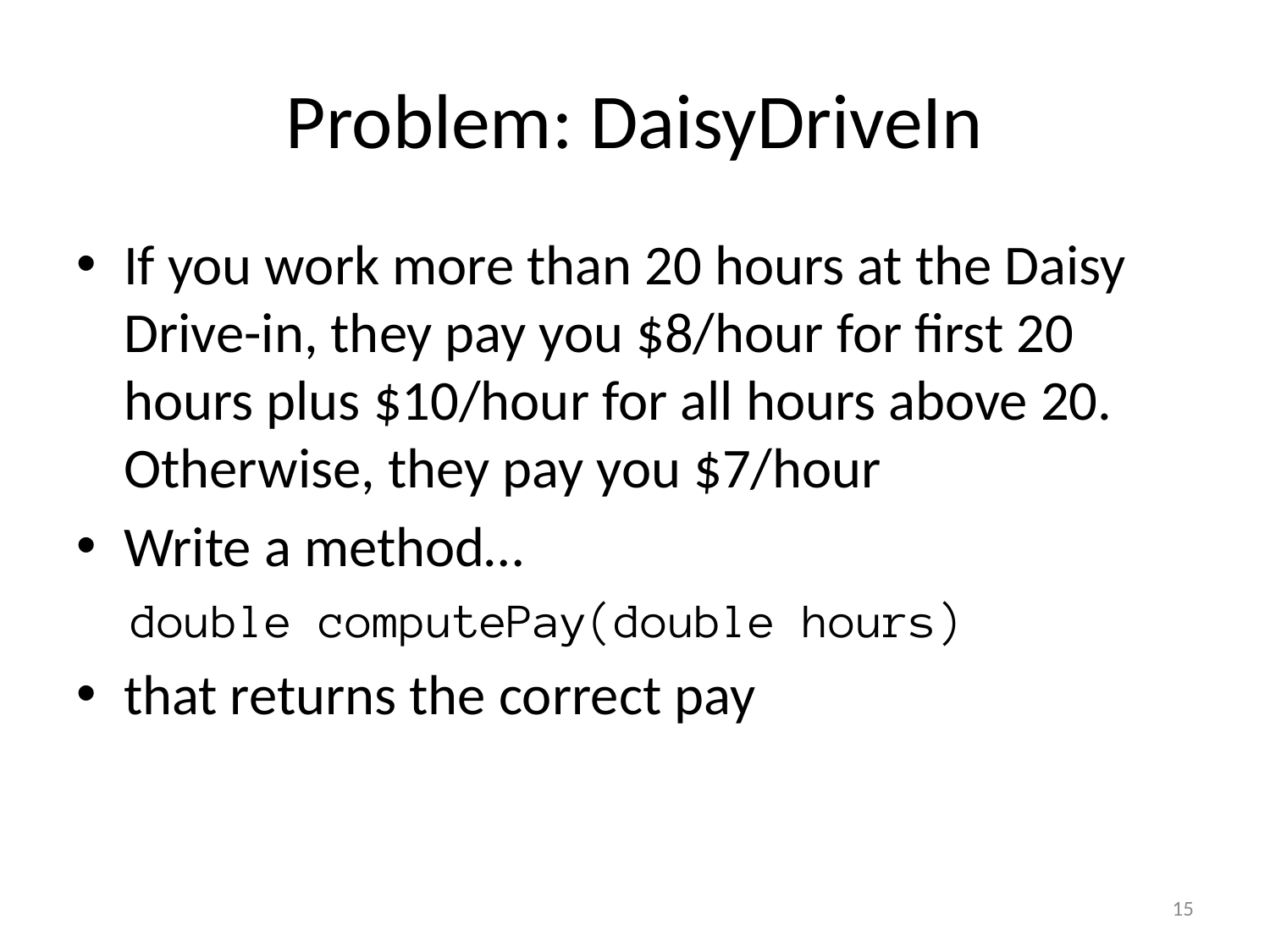

# Problem: DaisyDriveIn
If you work more than 20 hours at the Daisy Drive-in, they pay you $8/hour for first 20 hours plus $10/hour for all hours above 20.  Otherwise, they pay you $7/hour
Write a method…
double computePay(double hours)
that returns the correct pay

15